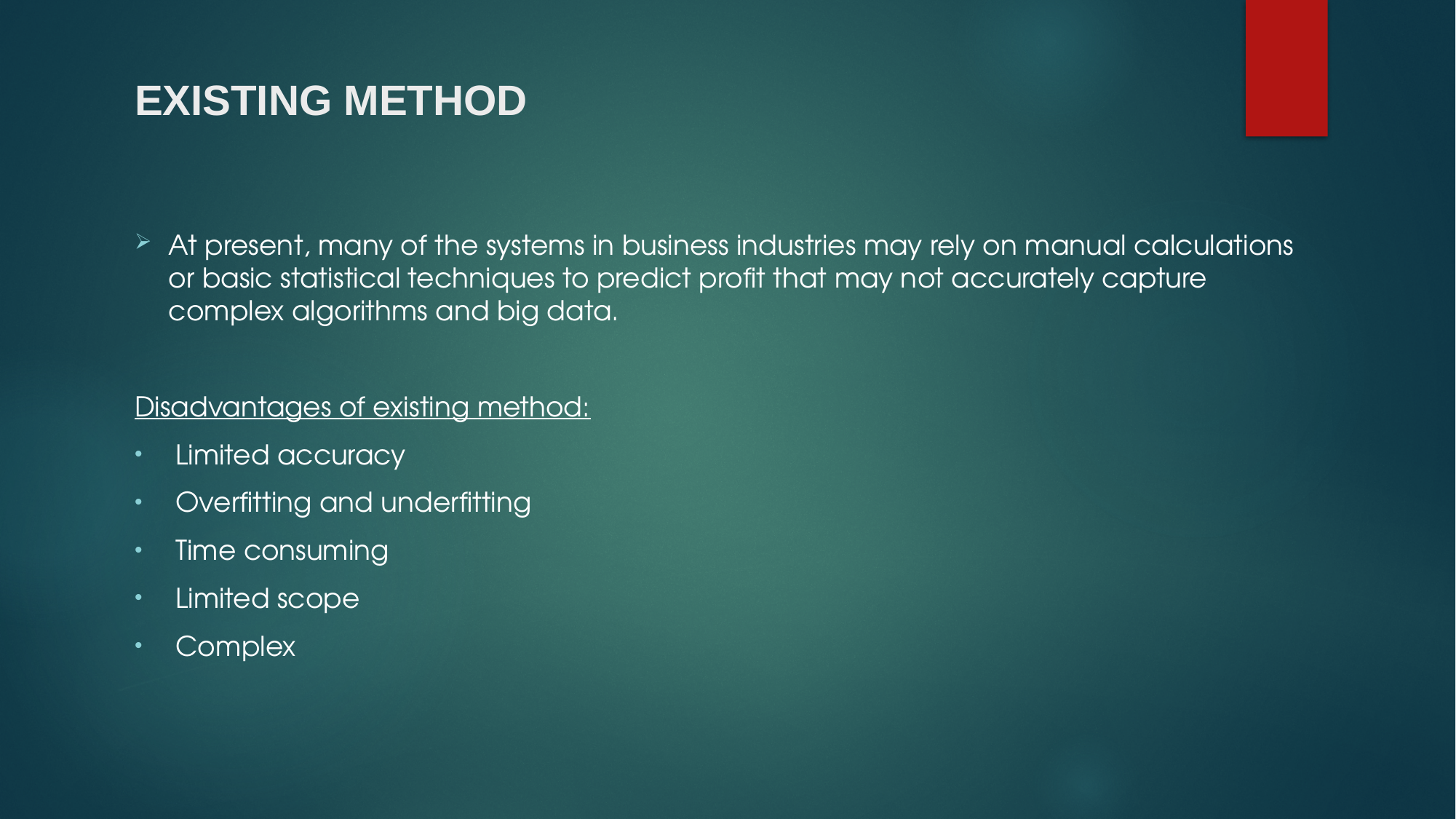

# EXISTING METHOD
At present, many of the systems in business industries may rely on manual calculations or basic statistical techniques to predict profit that may not accurately capture complex algorithms and big data.

Disadvantages of existing method:
Limited accuracy
Overfitting and underfitting
Time consuming
Limited scope
Complex